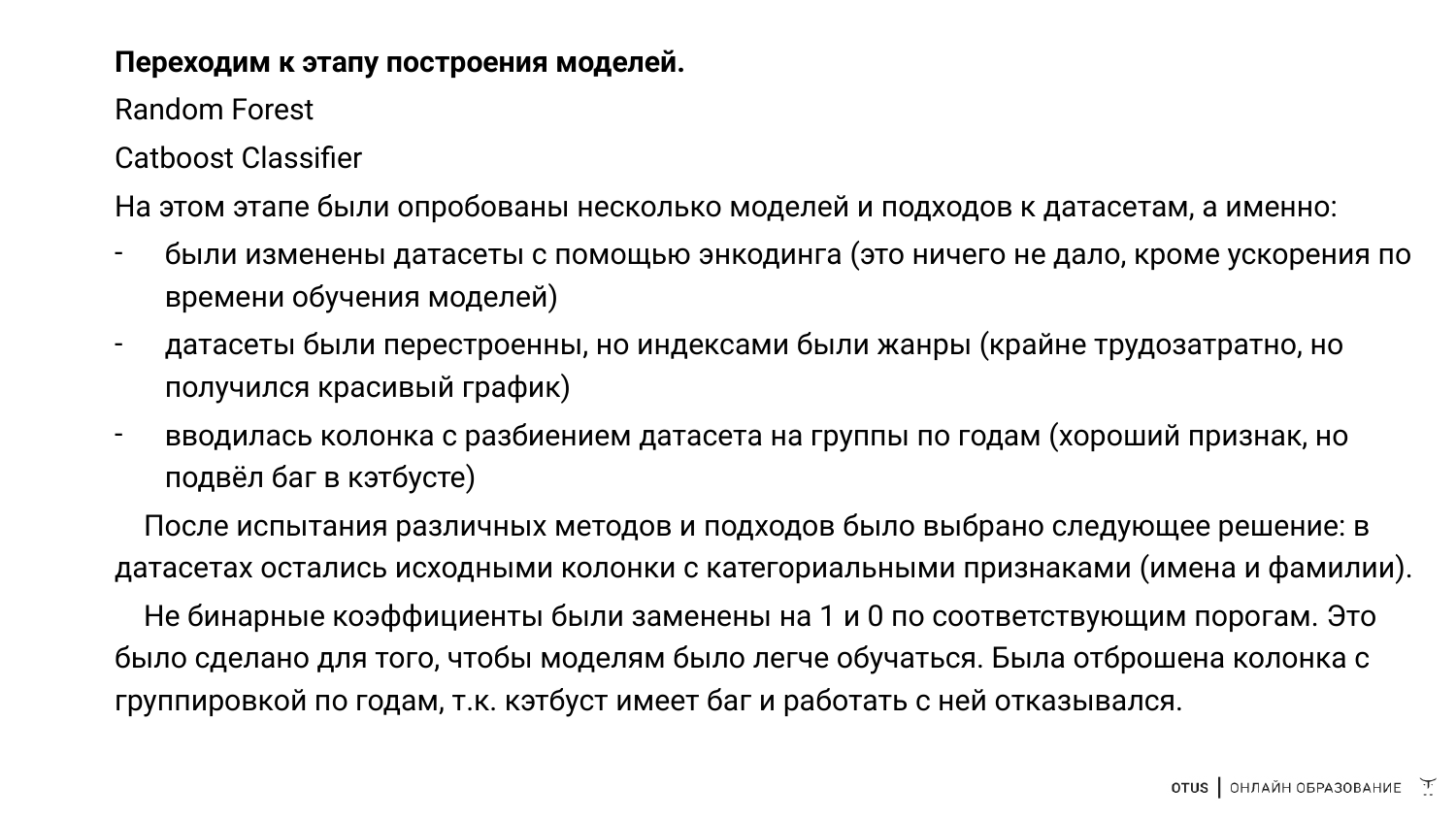

Переходим к этапу построения моделей.
Random Forest
Catboost Classifier
На этом этапе были опробованы несколько моделей и подходов к датасетам, а именно:
были изменены датасеты с помощью энкодинга (это ничего не дало, кроме ускорения по времени обучения моделей)
датасеты были перестроенны, но индексами были жанры (крайне трудозатратно, но получился красивый график)
вводилась колонка с разбиением датасета на группы по годам (хороший признак, но подвёл баг в кэтбусте)
    После испытания различных методов и подходов было выбрано следующее решение: в датасетах остались исходными колонки с категориальными признаками (имена и фамилии).
    Не бинарные коэффициенты были заменены на 1 и 0 по соответствующим порогам. Это было сделано для того, чтобы моделям было легче обучаться. Была отброшена колонка с группировкой по годам, т.к. кэтбуст имеет баг и работать с ней отказывался.